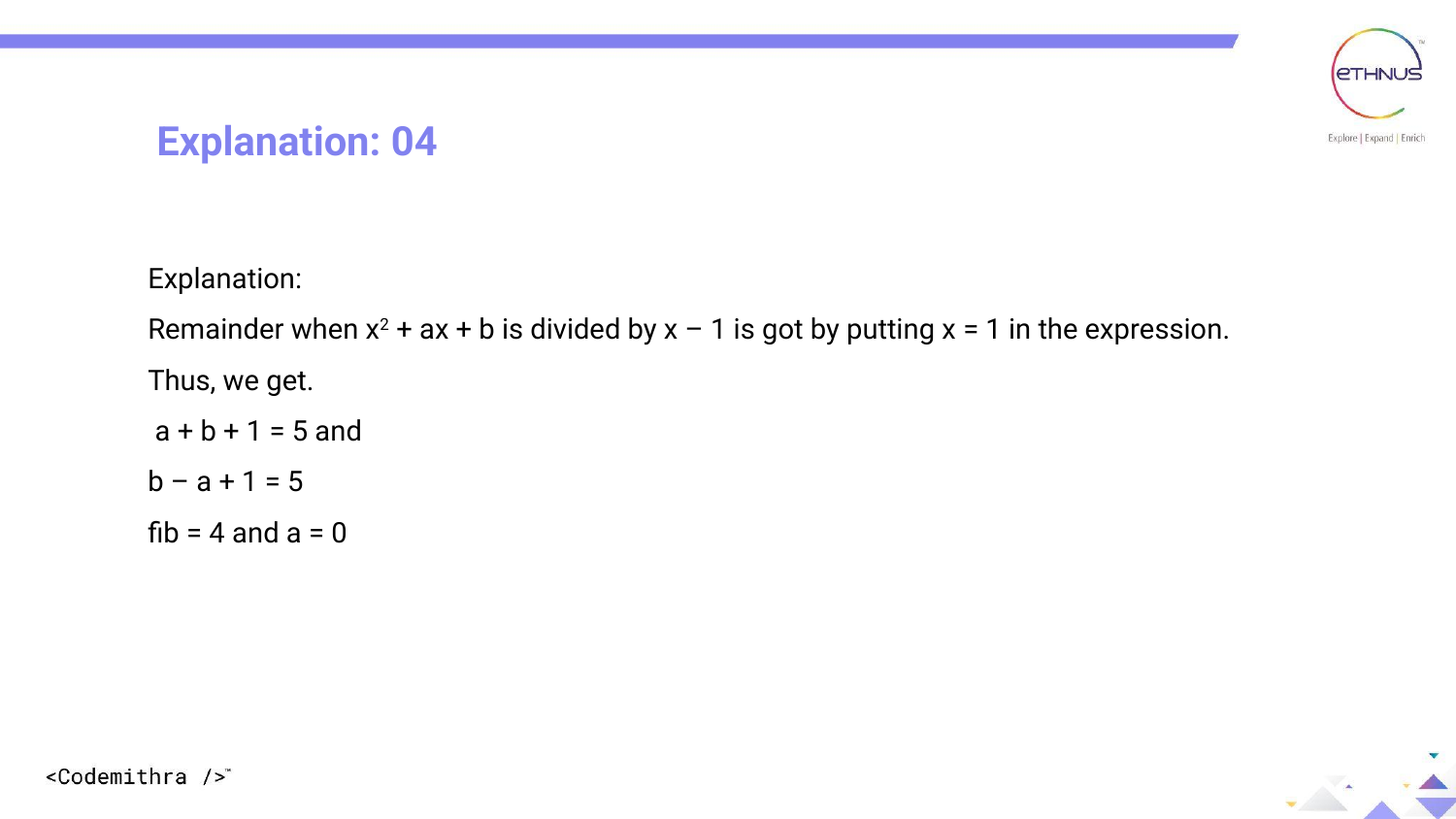

Question: 04
Explanation: 04
Explanation:
Remainder when x2 + ax + b is divided by x – 1 is got by putting x = 1 in the expression.
Thus, we get.
 a + b + 1 = 5 and
b – a + 1 = 5
fib = 4 and a = 0